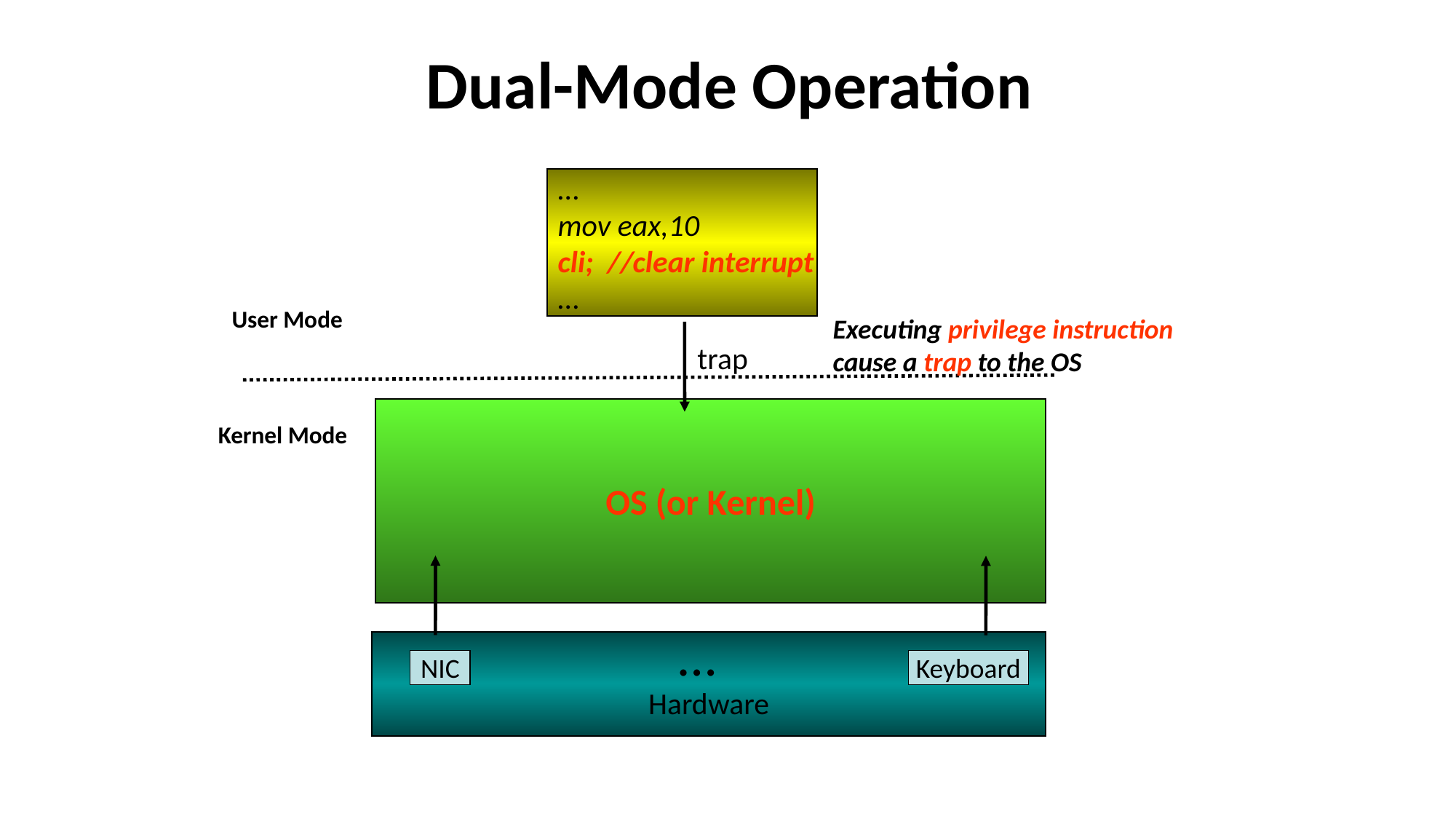

# Dual-Mode Operation
…
mov eax,10
cli;  //clear interrupt
…
User Mode
Executing privilege instruction cause a trap to the OS

trap

OS (or Kernel)
Kernel Mode

…

Hardware
NIC
Keyboard